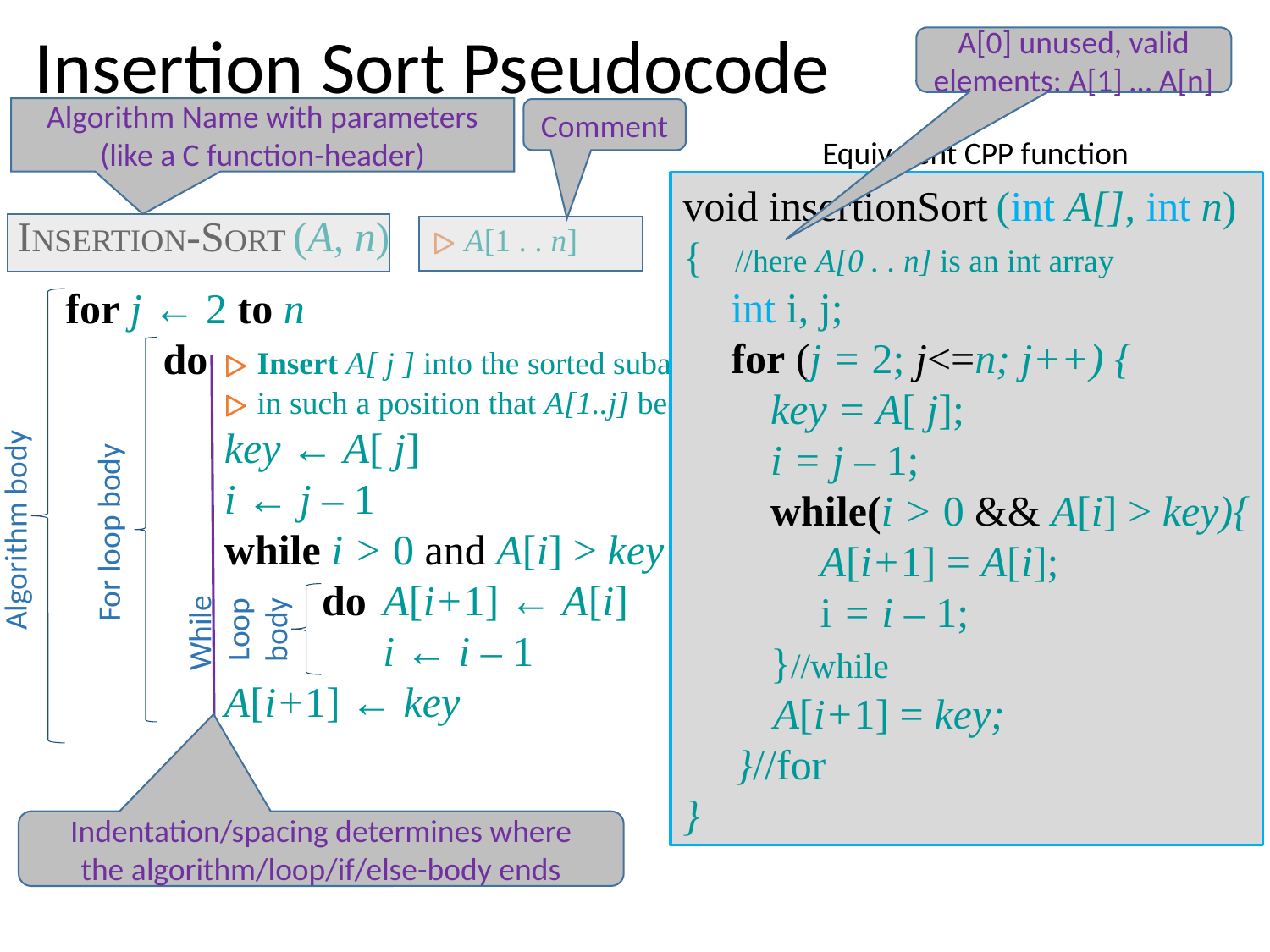

# Insertion Sort Pseudocode
A[0] unused, valid elements: A[1] … A[n]
Algorithm Name with parameters (like a C function-header)

Comment

Equivalent CPP function
void insertionSort (int A[], int n)
{   //here A[0 . . n] is an int array
	int i, j;
 	for	 (j = 2; j<=n; j++) {
		key = A[ j];
		i = j – 1;
		while(i > 0 && A[i] > key){
				A[i+1] = A[i];
			i = i – 1;
		}//while
	    A[i+1] = key;
     }//for
}
INSERTION-SORT (A, n)    ⊳ A[1 . . n]

	for	 j ← 2 to n
		do	⊳ Insert A[ j ] into the sorted subarray A[1..j -1]
			⊳ in such a position that A[1..j] becomes sorted
			key ← A[ j]
			i ← j – 1
			while	 i > 0 and A[i] > key
				do	A[i+1] ← A[i]
					i ← i – 1
			A[i+1] ← key

Algorithm body

For loop body
Indentation/spacing determines where
the algorithm/loop/if/else-body ends
While
Loop
body